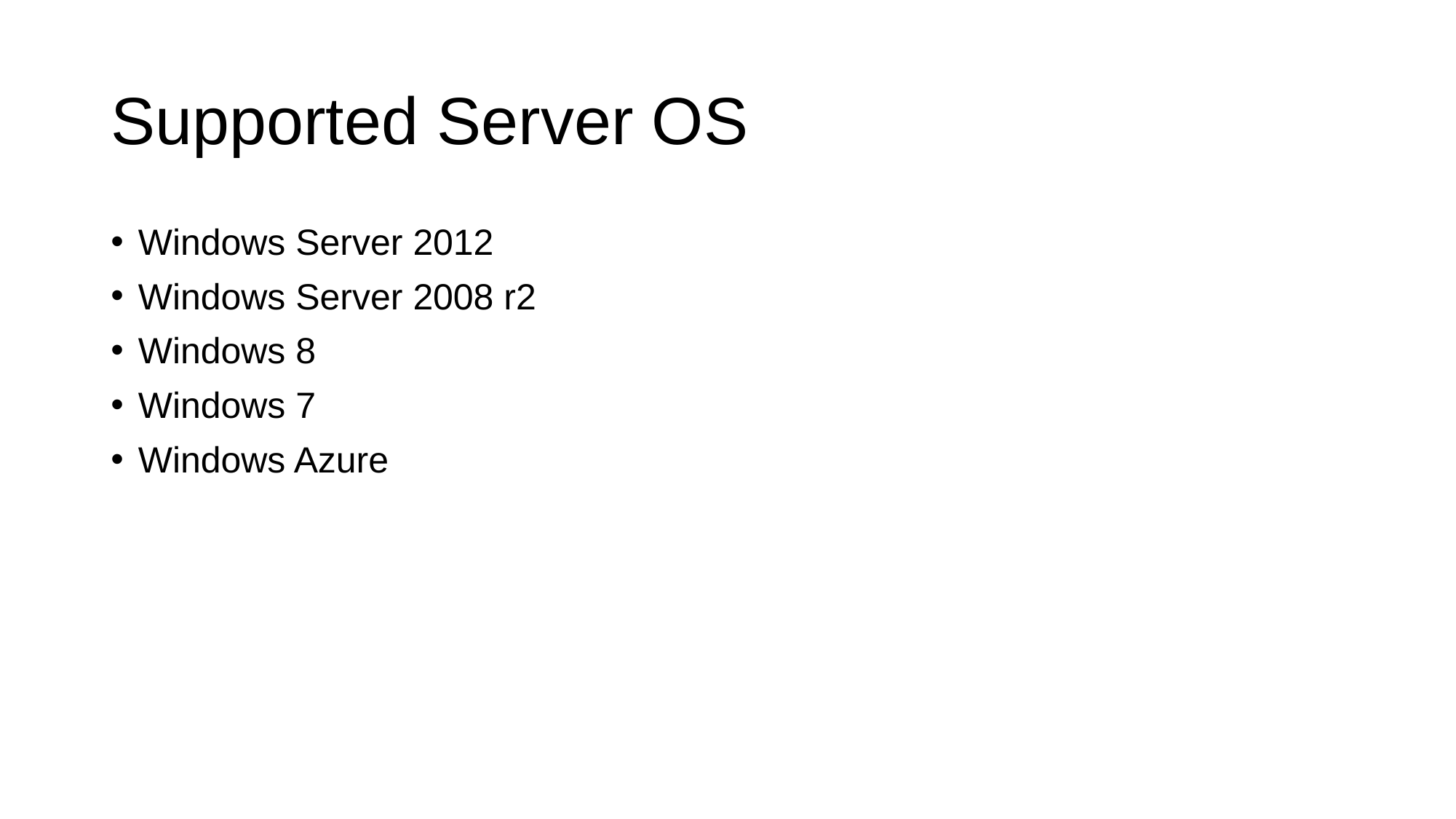

# Supported Server OS
Windows Server 2012
Windows Server 2008 r2
Windows 8
Windows 7
Windows Azure